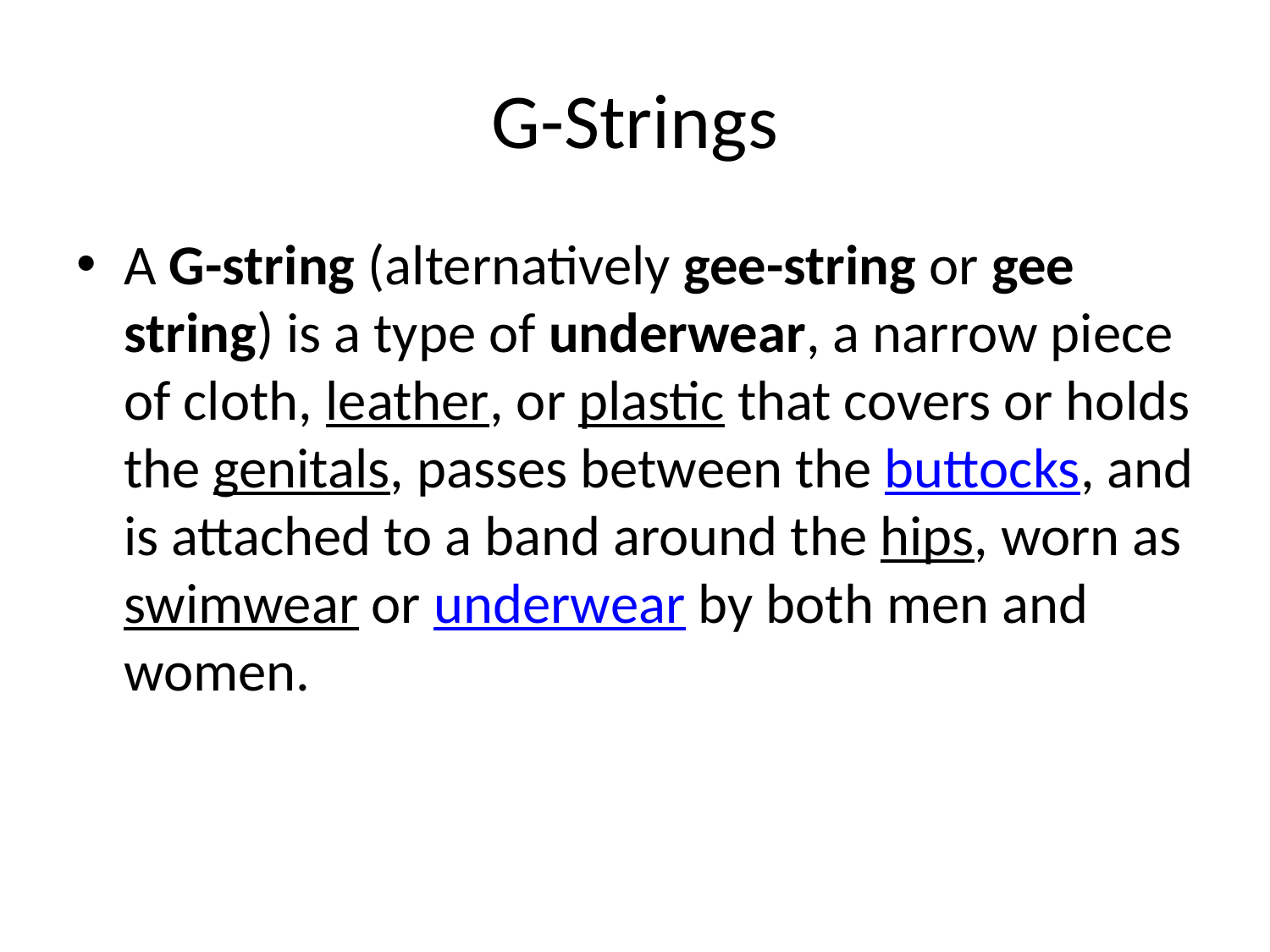

# G-Strings
A G-string (alternatively gee-string or gee string) is a type of underwear, a narrow piece of cloth, leather, or plastic that covers or holds the genitals, passes between the buttocks, and is attached to a band around the hips, worn as swimwear or underwear by both men and women.